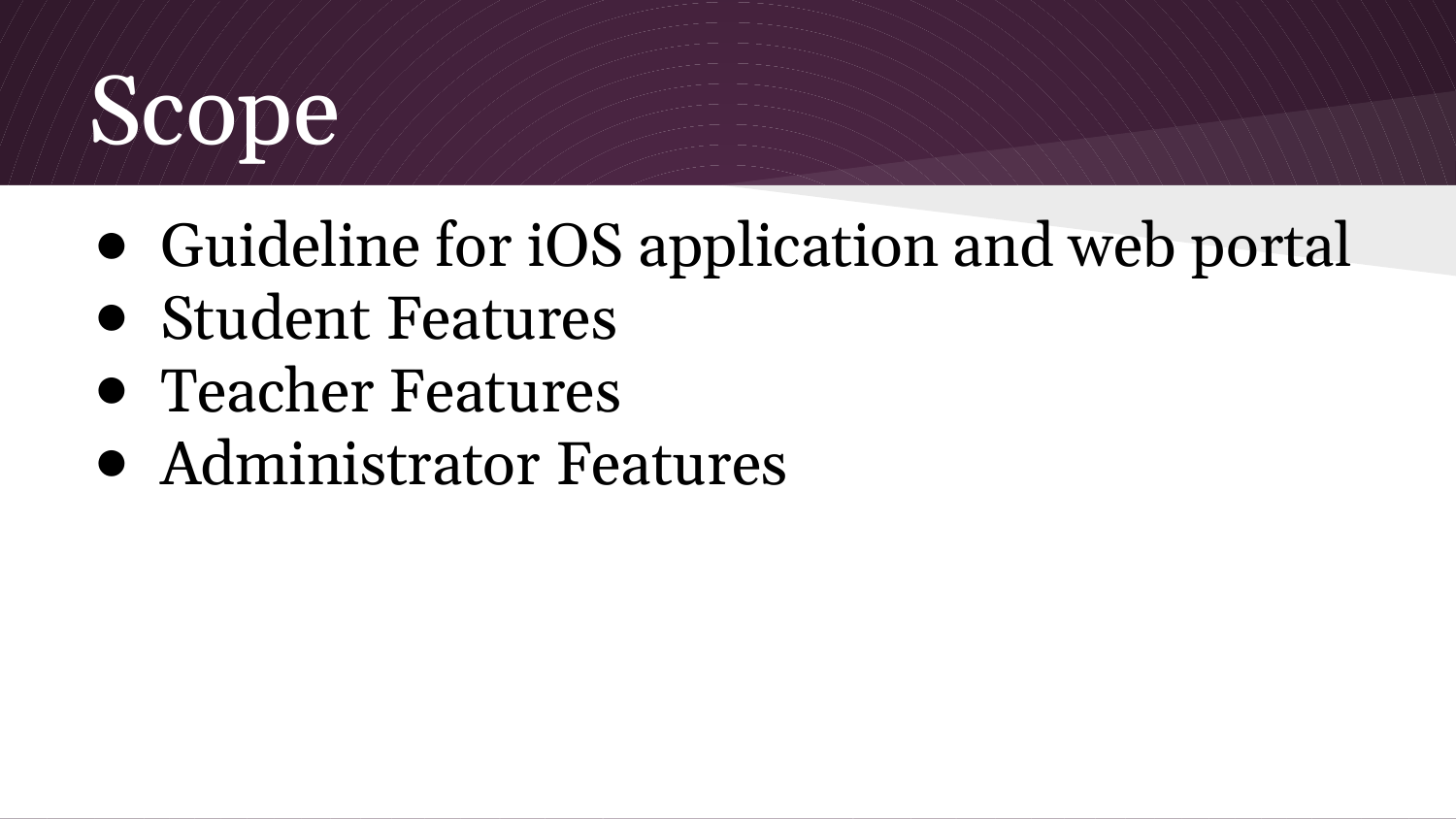

# Scope
Guideline for iOS application and web portal
Student Features
Teacher Features
Administrator Features